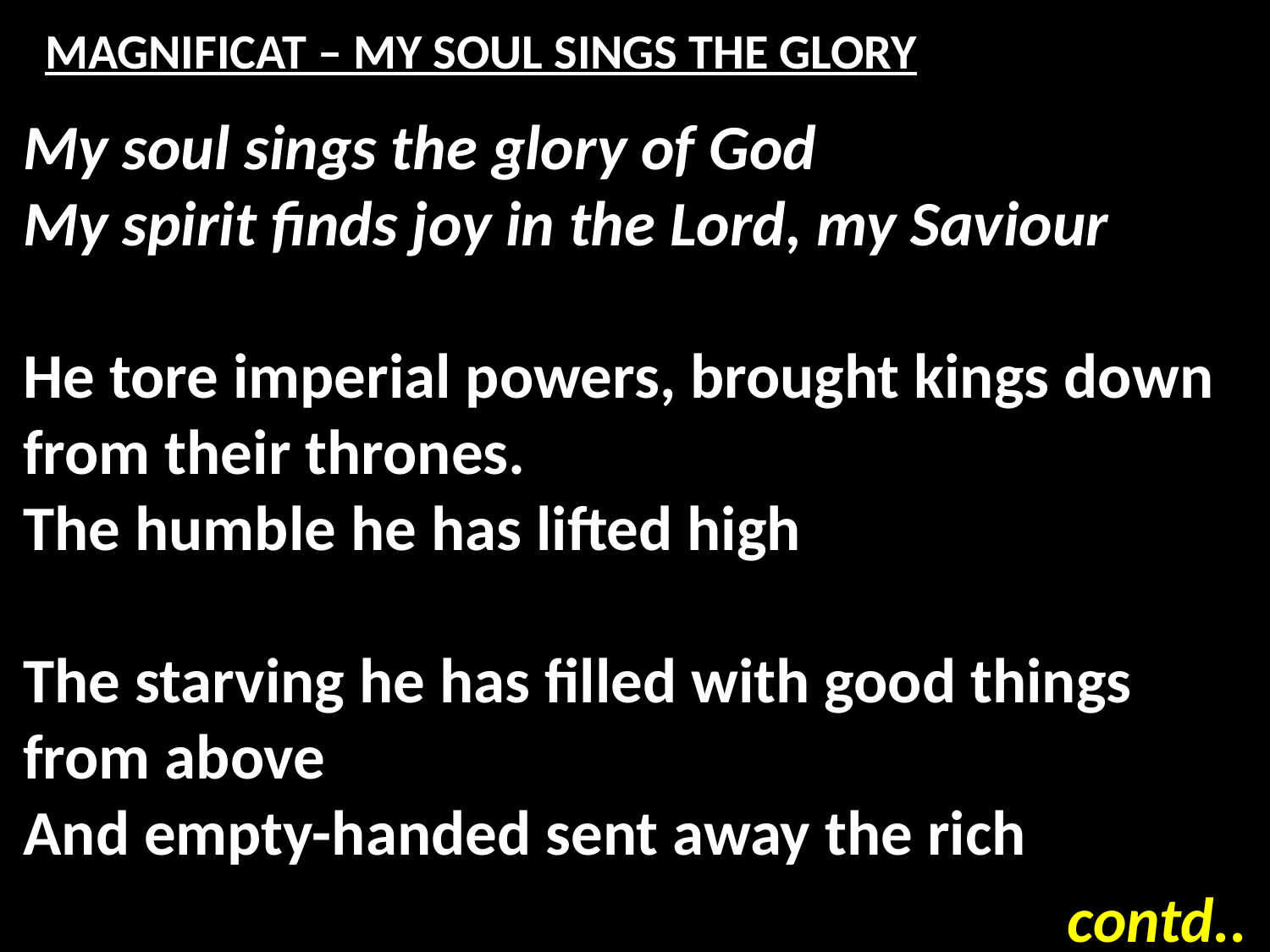

# MAGNIFICAT – MY SOUL SINGS THE GLORY
My soul sings the glory of God
My spirit finds joy in the Lord, my Saviour

He tore imperial powers, brought kings down from their thrones.
The humble he has lifted high

The starving he has filled with good things from above
And empty-handed sent away the rich
contd..